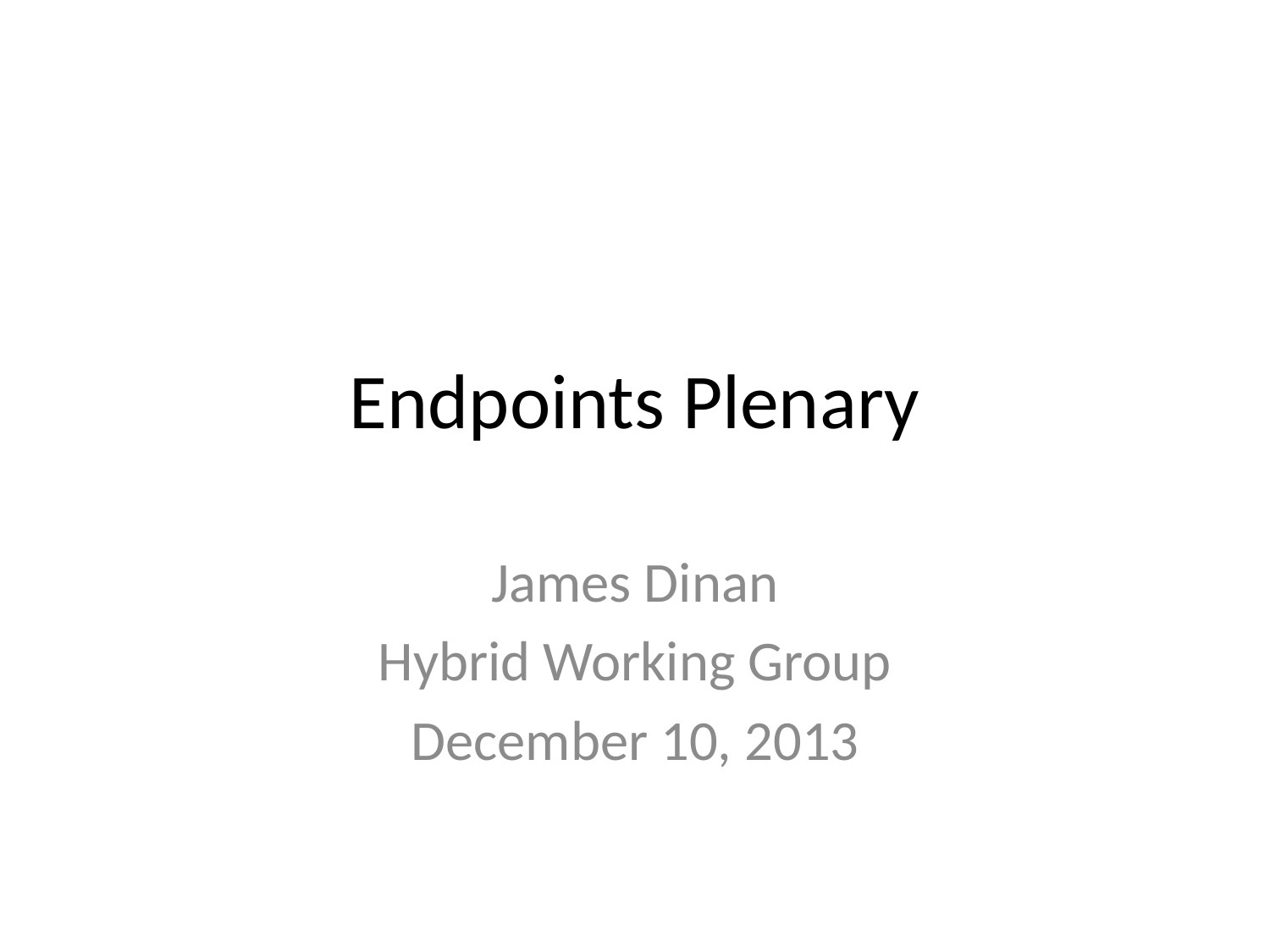

# Endpoints Plenary
James Dinan
Hybrid Working Group
December 10, 2013